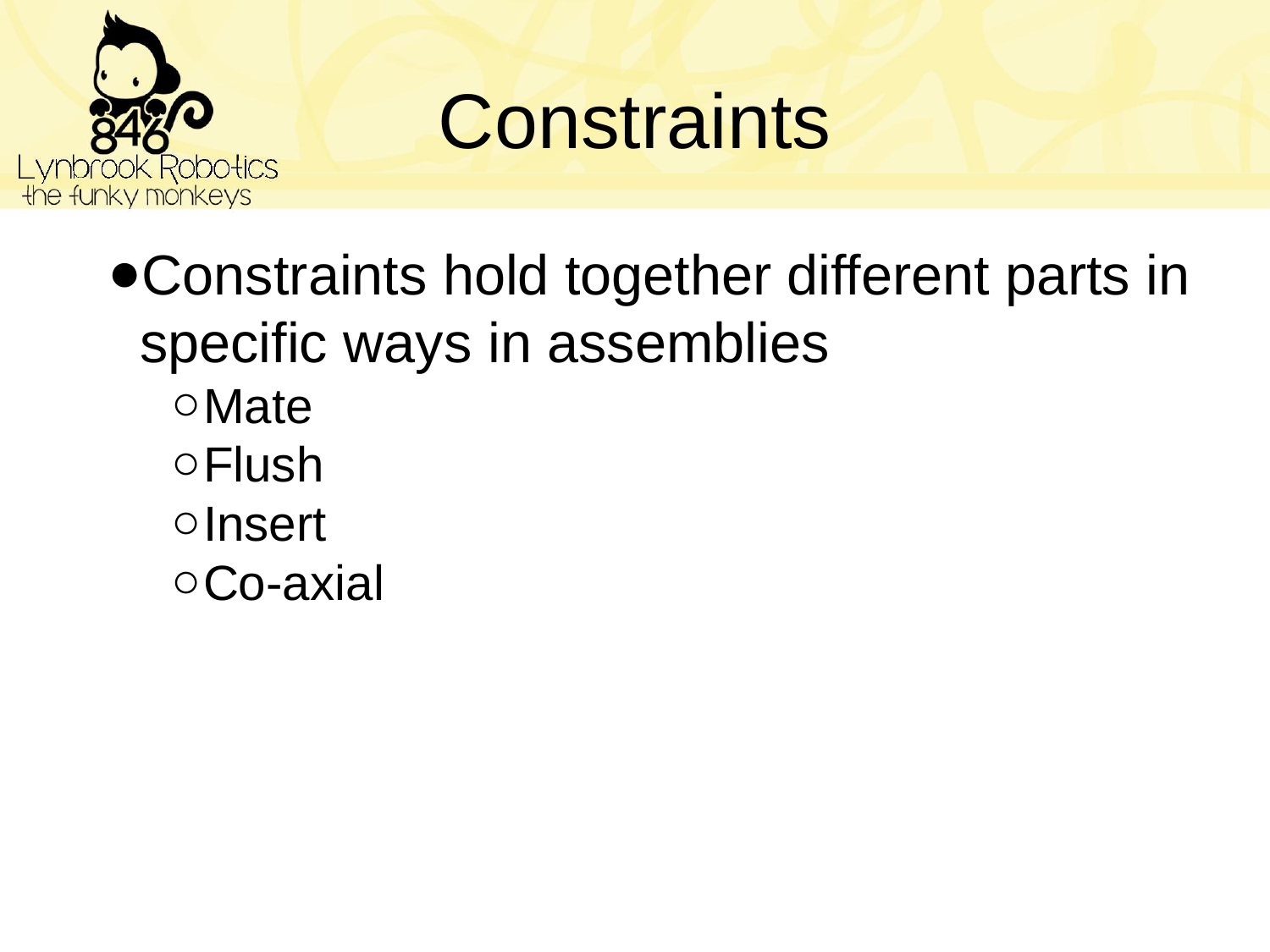

# Constraints
Constraints hold together different parts in specific ways in assemblies
Mate
Flush
Insert
Co-axial